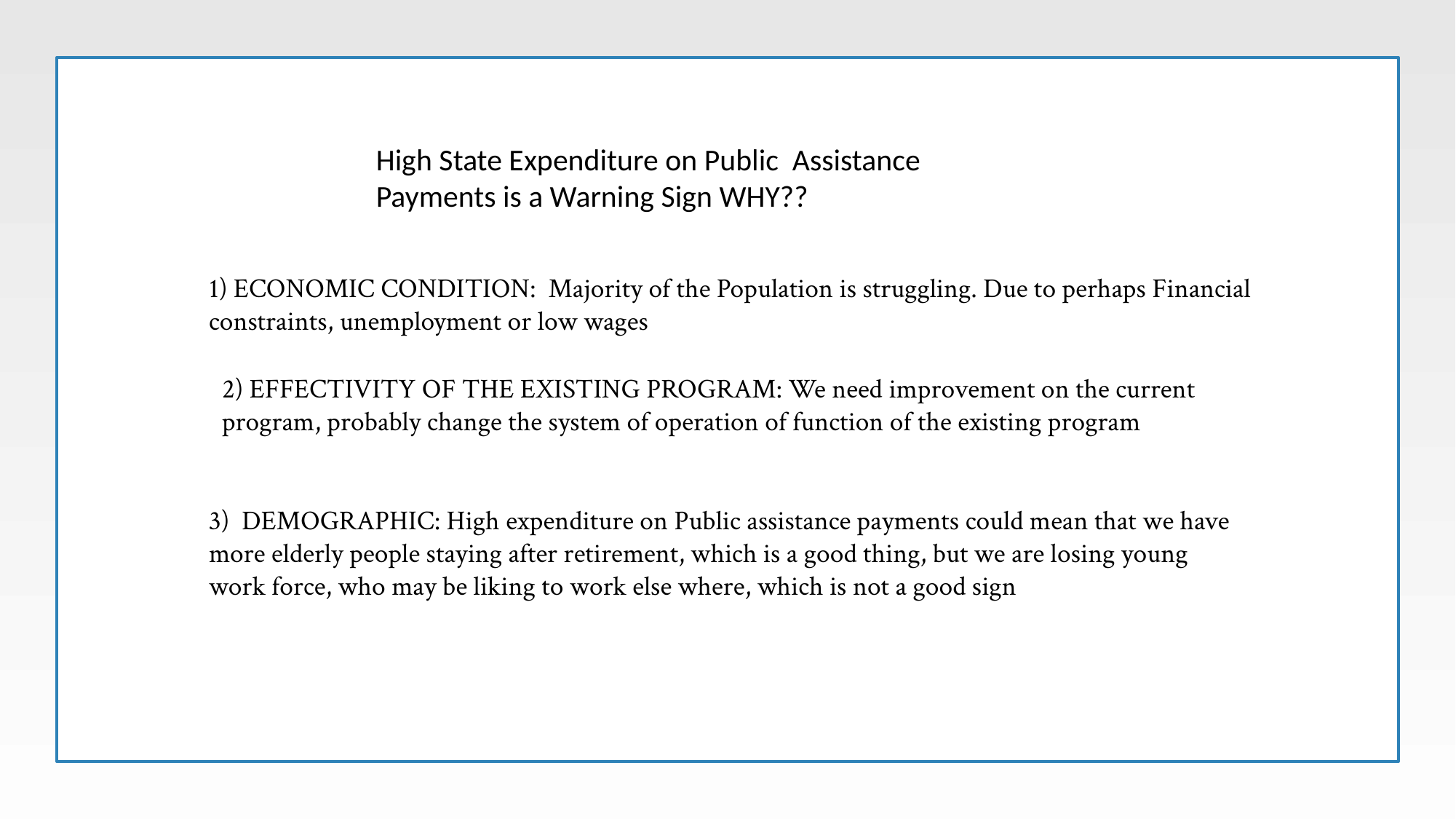

High State Expenditure on Public  Assistance Payments is a Warning Sign WHY??
1) ECONOMIC CONDITION:  Majority of the Population is struggling. Due to perhaps Financial constraints, unemployment or low wages
2) EFFECTIVITY OF THE EXISTING PROGRAM: We need improvement on the current program, probably change the system of operation of function of the existing program
3)  DEMOGRAPHIC: High expenditure on Public assistance payments could mean that we have more elderly people staying after retirement, which is a good thing, but we are losing young work force, who may be liking to work else where, which is not a good sign